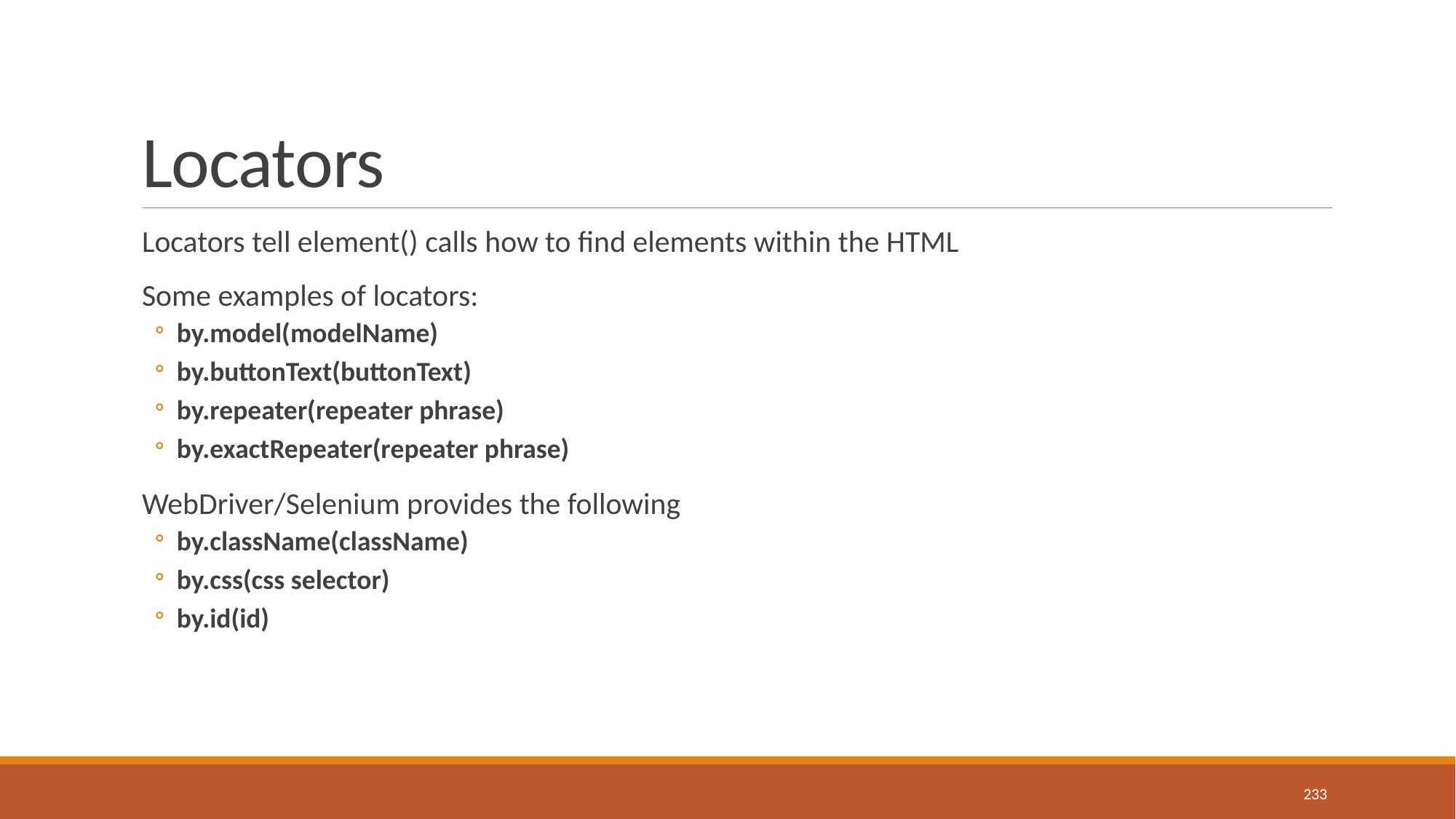

# Locators
Locators tell element() calls how to find elements within the HTML
Some examples of locators:
by.model(modelName)
by.buttonText(buttonText)
by.repeater(repeater phrase)
by.exactRepeater(repeater phrase)
WebDriver/Selenium provides the following
by.className(className)
by.css(css selector)
by.id(id)
233